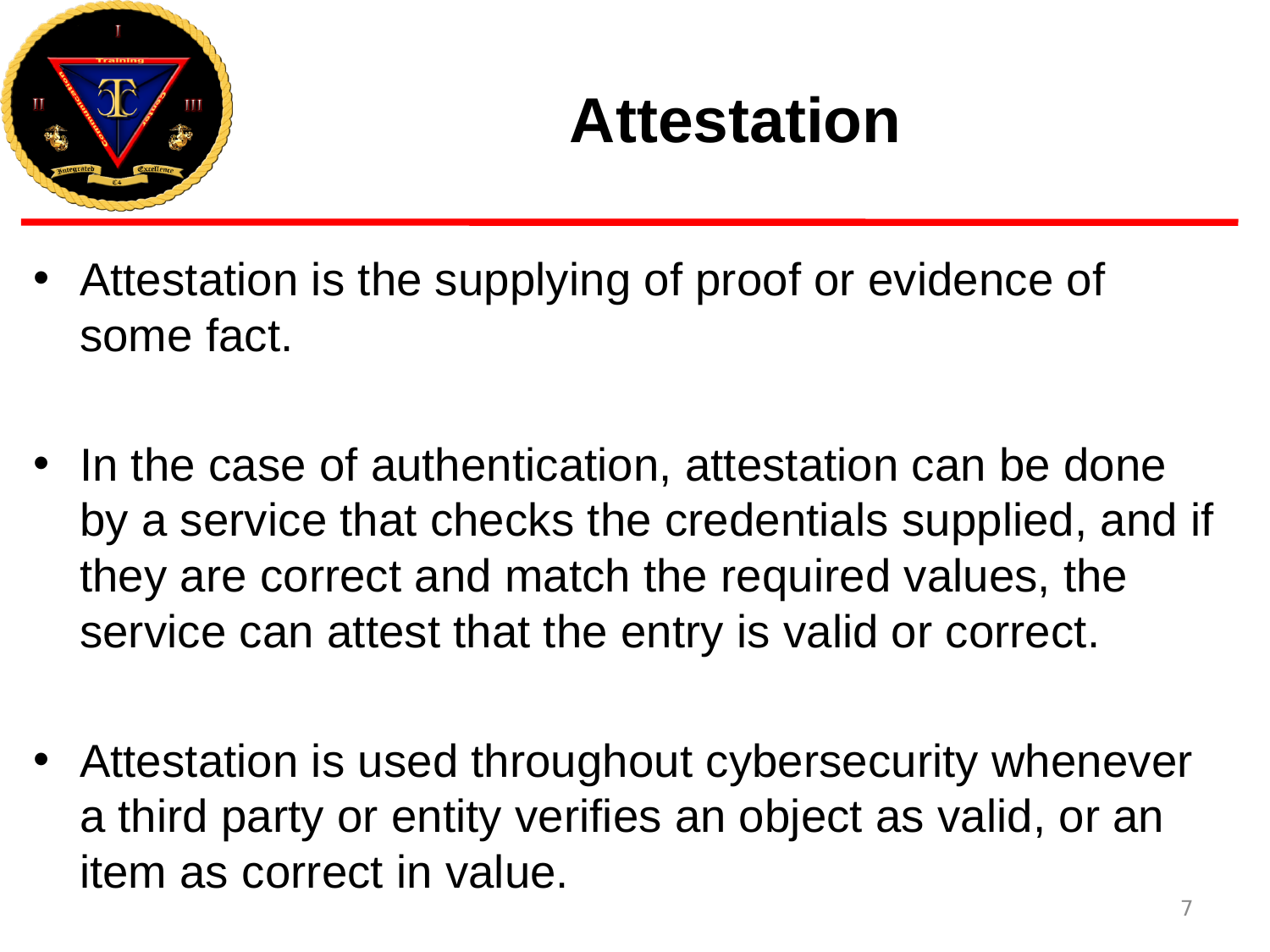

# Attestation
Attestation is the supplying of proof or evidence of some fact.

In the case of authentication, attestation can be done by a service that checks the credentials supplied, and if they are correct and match the required values, the service can attest that the entry is valid or correct.

Attestation is used throughout cybersecurity whenever a third party or entity verifies an object as valid, or an item as correct in value.
7